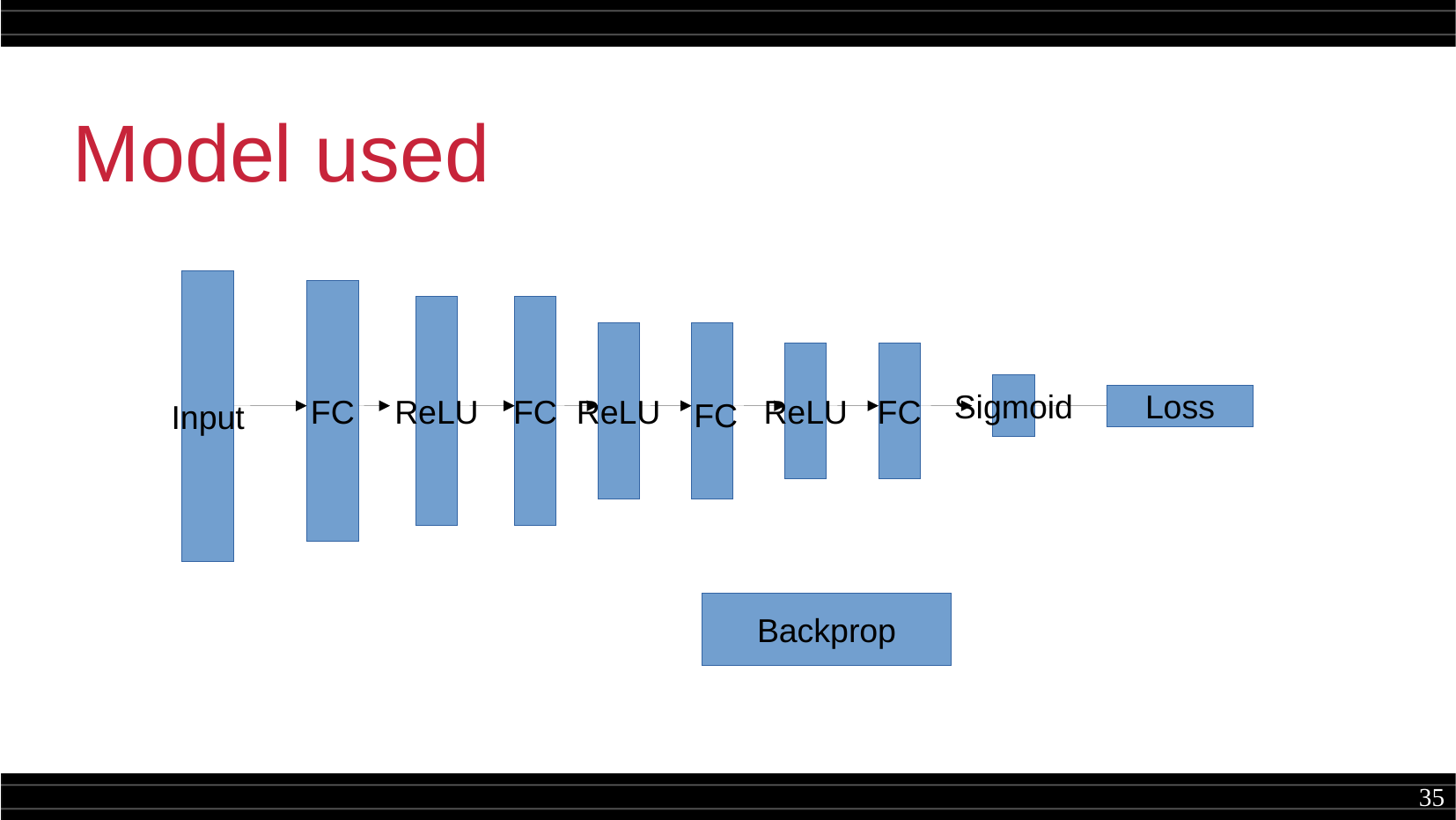

Model used

Input
FC
ReLU
FC
ReLU

ReLU
FC
Sigmoid
Loss
FC

Backprop